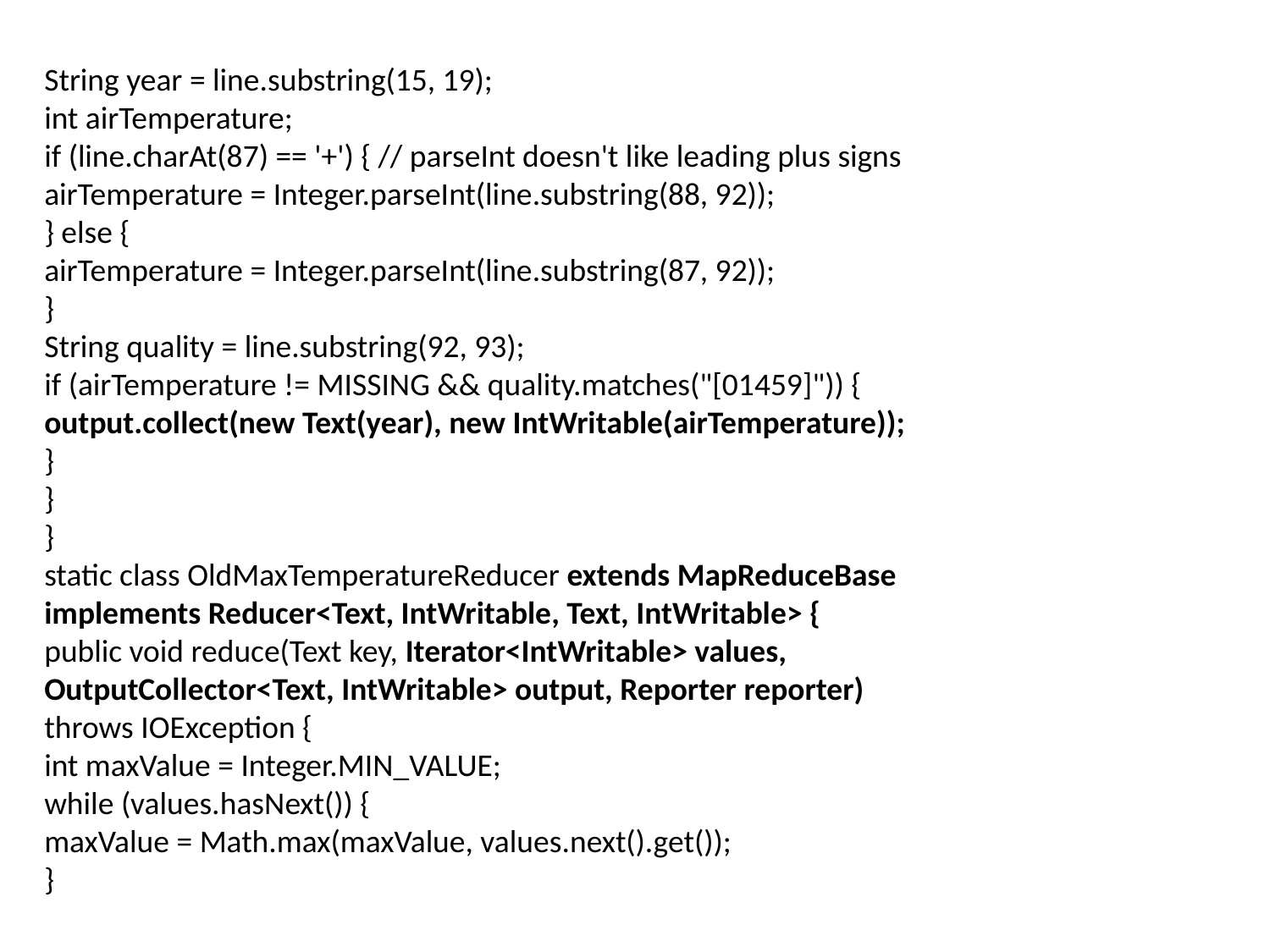

String year = line.substring(15, 19);
int airTemperature;
if (line.charAt(87) == '+') { // parseInt doesn't like leading plus signs
airTemperature = Integer.parseInt(line.substring(88, 92));
} else {
airTemperature = Integer.parseInt(line.substring(87, 92));
}
String quality = line.substring(92, 93);
if (airTemperature != MISSING && quality.matches("[01459]")) {
output.collect(new Text(year), new IntWritable(airTemperature));
}
}
}
static class OldMaxTemperatureReducer extends MapReduceBase
implements Reducer<Text, IntWritable, Text, IntWritable> {
public void reduce(Text key, Iterator<IntWritable> values,
OutputCollector<Text, IntWritable> output, Reporter reporter)
throws IOException {
int maxValue = Integer.MIN_VALUE;
while (values.hasNext()) {
maxValue = Math.max(maxValue, values.next().get());
}